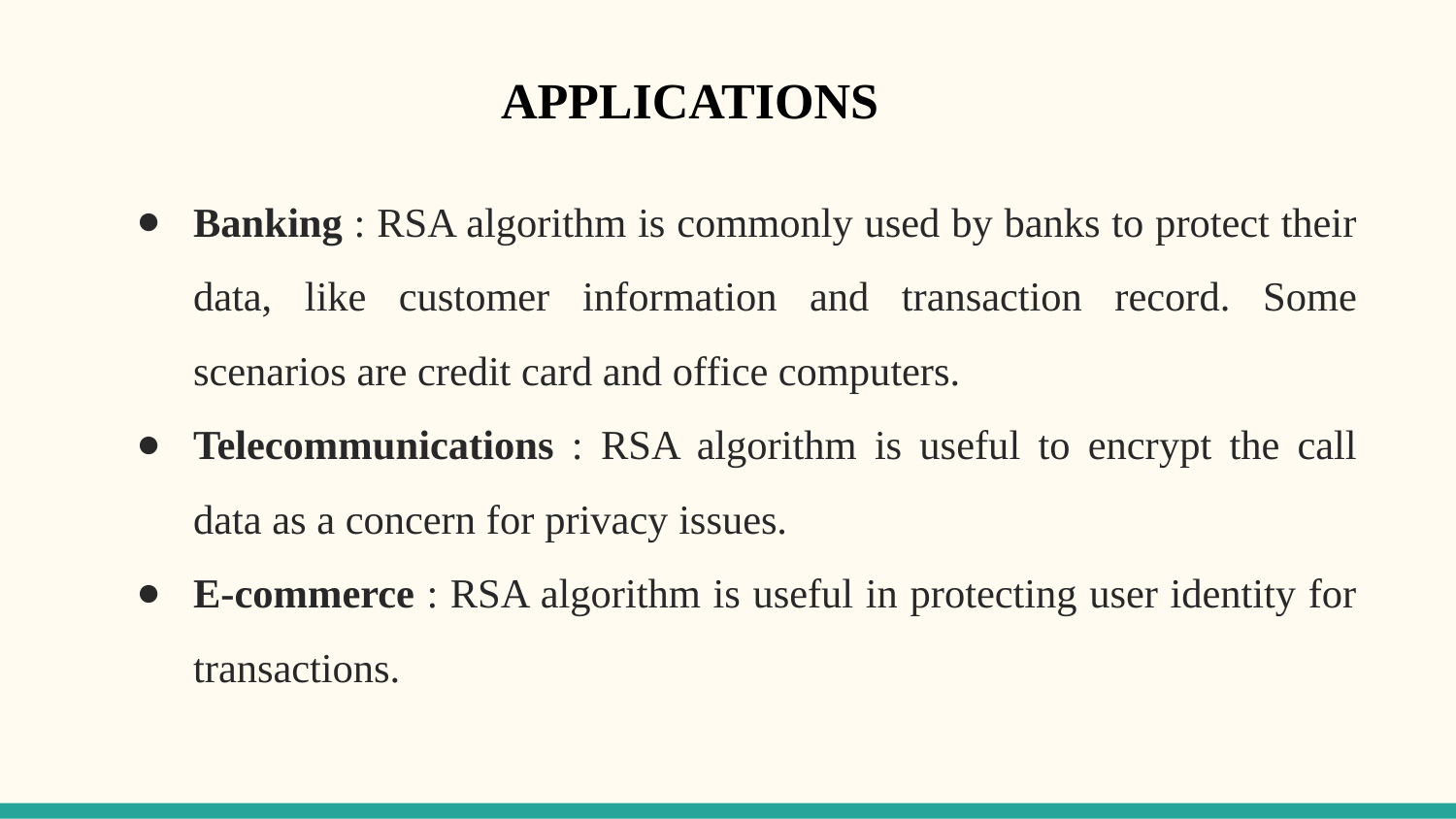

# APPLICATIONS
Banking : RSA algorithm is commonly used by banks to protect their data, like customer information and transaction record. Some scenarios are credit card and office computers.
Telecommunications : RSA algorithm is useful to encrypt the call data as a concern for privacy issues.
E-commerce : RSA algorithm is useful in protecting user identity for transactions.